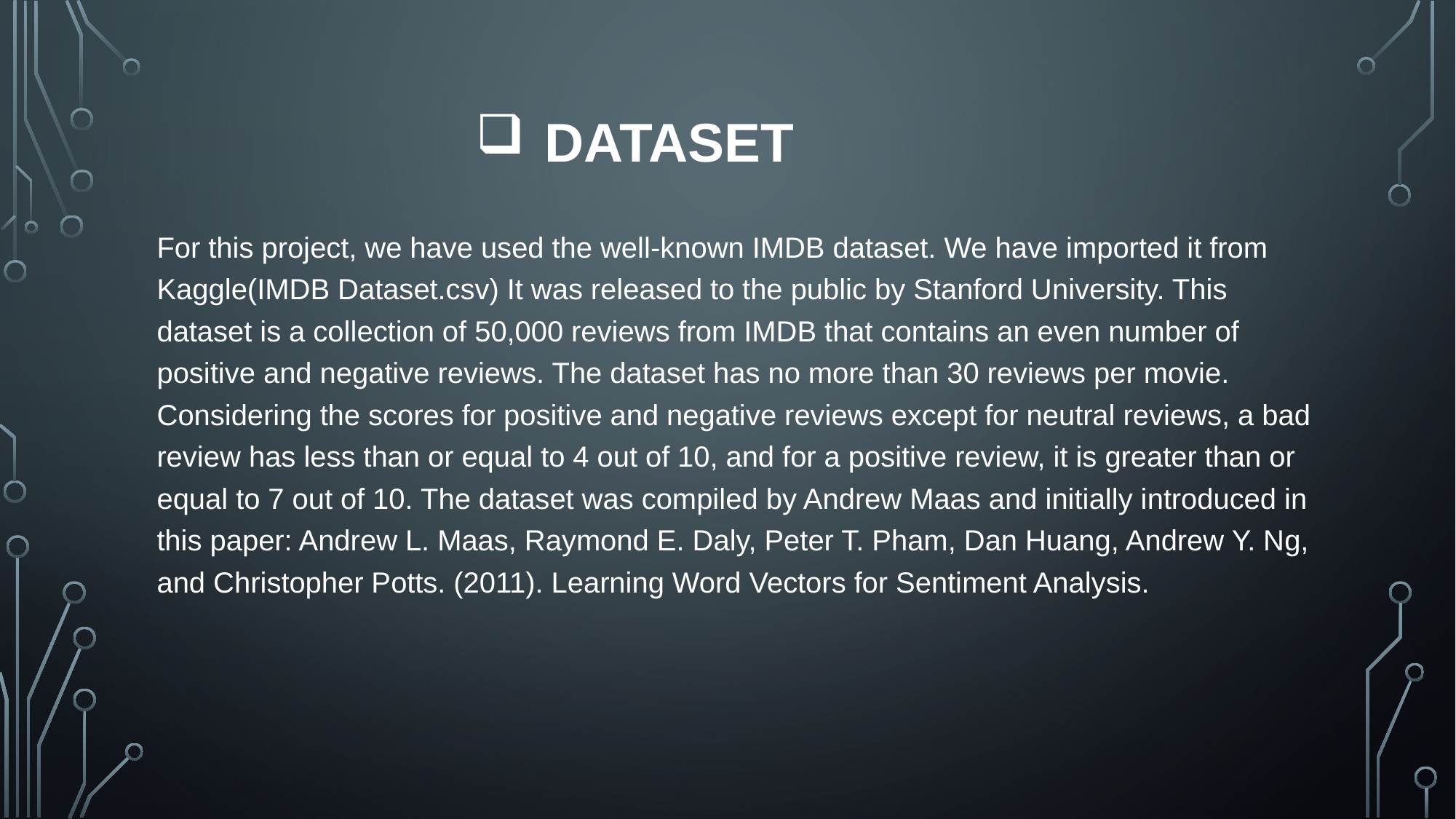

# DATASET
For this project, we have used the well-known IMDB dataset. We have imported it from Kaggle(IMDB Dataset.csv) It was released to the public by Stanford University. This dataset is a collection of 50,000 reviews from IMDB that contains an even number of positive and negative reviews. The dataset has no more than 30 reviews per movie. Considering the scores for positive and negative reviews except for neutral reviews, a bad review has less than or equal to 4 out of 10, and for a positive review, it is greater than or equal to 7 out of 10. The dataset was compiled by Andrew Maas and initially introduced in this paper: Andrew L. Maas, Raymond E. Daly, Peter T. Pham, Dan Huang, Andrew Y. Ng, and Christopher Potts. (2011). Learning Word Vectors for Sentiment Analysis.